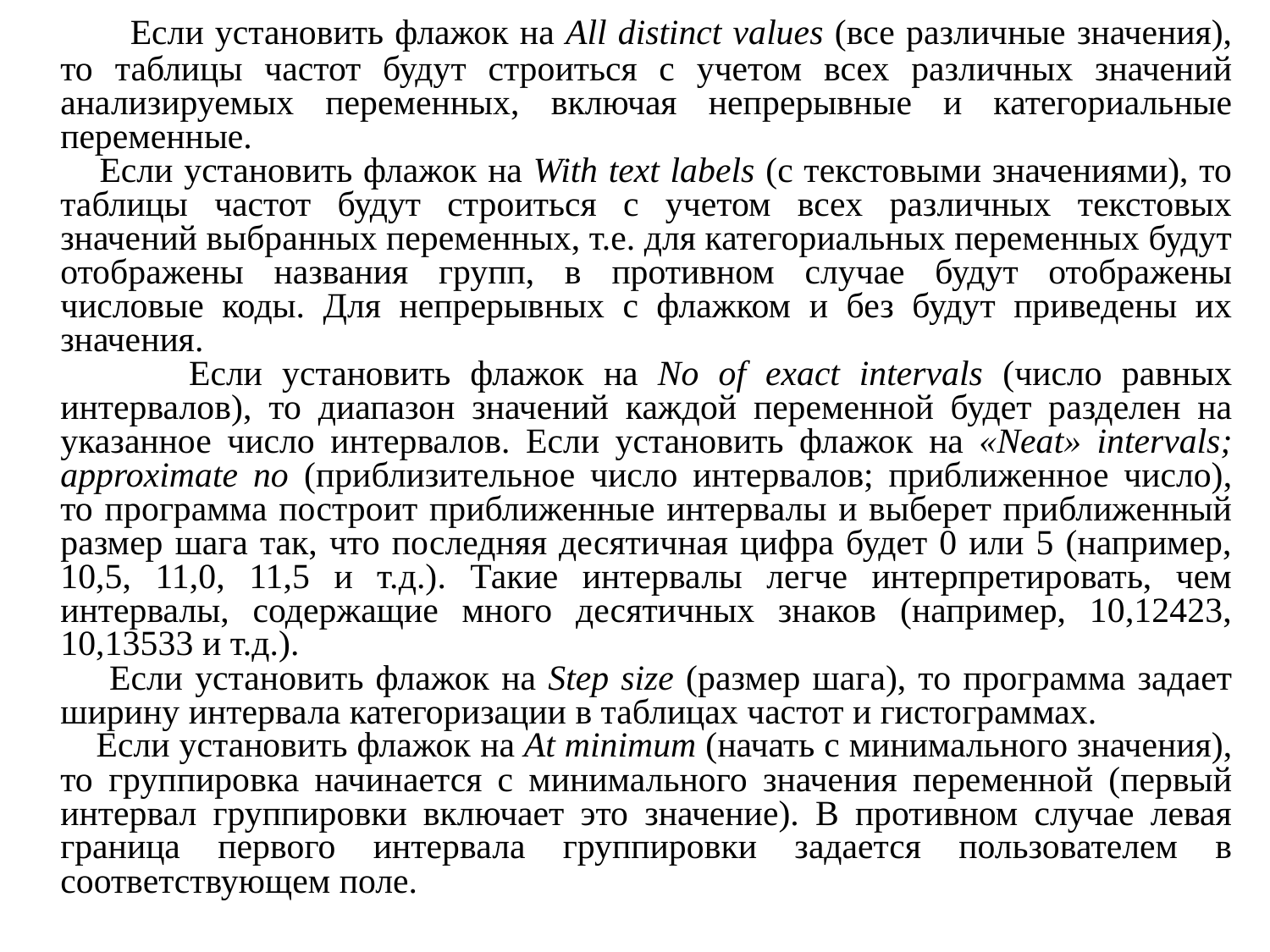

Если установить флажок на All distinct values (все различные значения), то таблицы частот будут строиться с учетом всех различных значений анализируемых переменных, включая непрерывные и категориальные переменные.
        Если установить флажок на With text labels (с текстовыми значениями), то таблицы частот будут строиться с учетом всех различных текстовых значений выбранных переменных, т.е. для категориальных переменных будут отображены названия групп, в противном случае будут отображены числовые коды. Для непрерывных с флажком и без будут приведены их значения.
         Если установить флажок на No of exact intervals (число равных интервалов), то диапазон значений каждой переменной будет разделен на указанное число интервалов. Если установить флажок на «Neat» intervals; approximate no (приблизительное число интервалов; приближенное число), то программа построит приближенные интервалы и выберет приближенный размер шага так, что последняя десятичная цифра будет 0 или 5 (например, 10,5, 11,0, 11,5 и т.д.). Такие интервалы легче интерпретировать, чем интервалы, содержащие много десятичных знаков (например, 10,12423, 10,13533 и т.д.).
        Если установить флажок на Step size (размер шага), то программа задает ширину интервала категоризации в таблицах частот и гистограммах.
         Если установить флажок на At minimum (начать с минимального значения), то группировка начинается с минимального значения переменной (первый интервал группировки включает это значение). В противном случае левая граница первого интервала группировки задается пользователем в соответствующем поле.